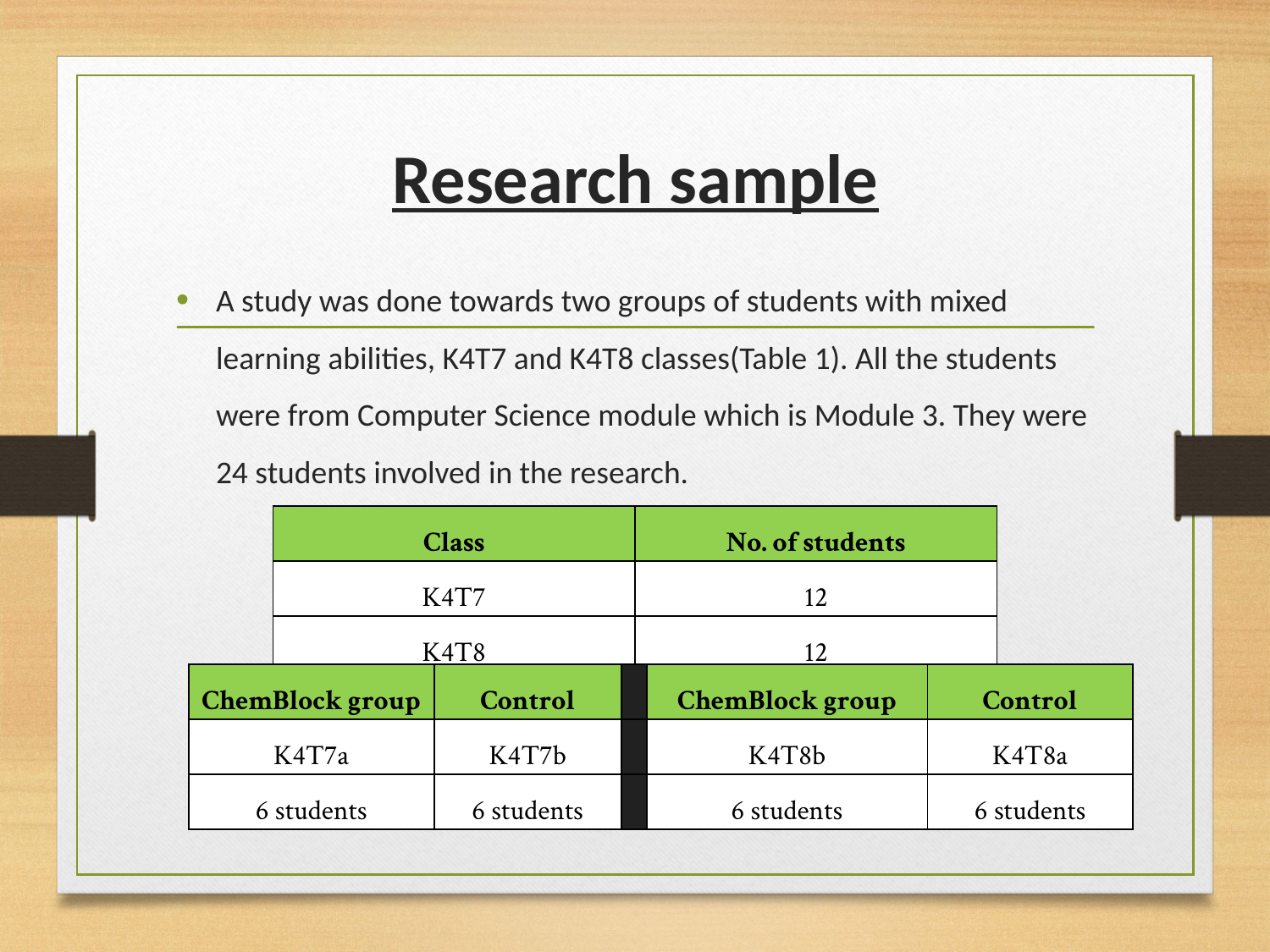

# Research sample
A study was done towards two groups of students with mixed learning abilities, K4T7 and K4T8 classes(Table 1). All the students were from Computer Science module which is Module 3. They were 24 students involved in the research.

| Class | No. of students |
| --- | --- |
| K4T7 | 12 |
| K4T8 | 12 |
| ChemBlock group | Control |  | ChemBlock group | Control |
| --- | --- | --- | --- | --- |
| K4T7a | K4T7b |  | K4T8b | K4T8a |
| 6 students | 6 students |  | 6 students | 6 students |